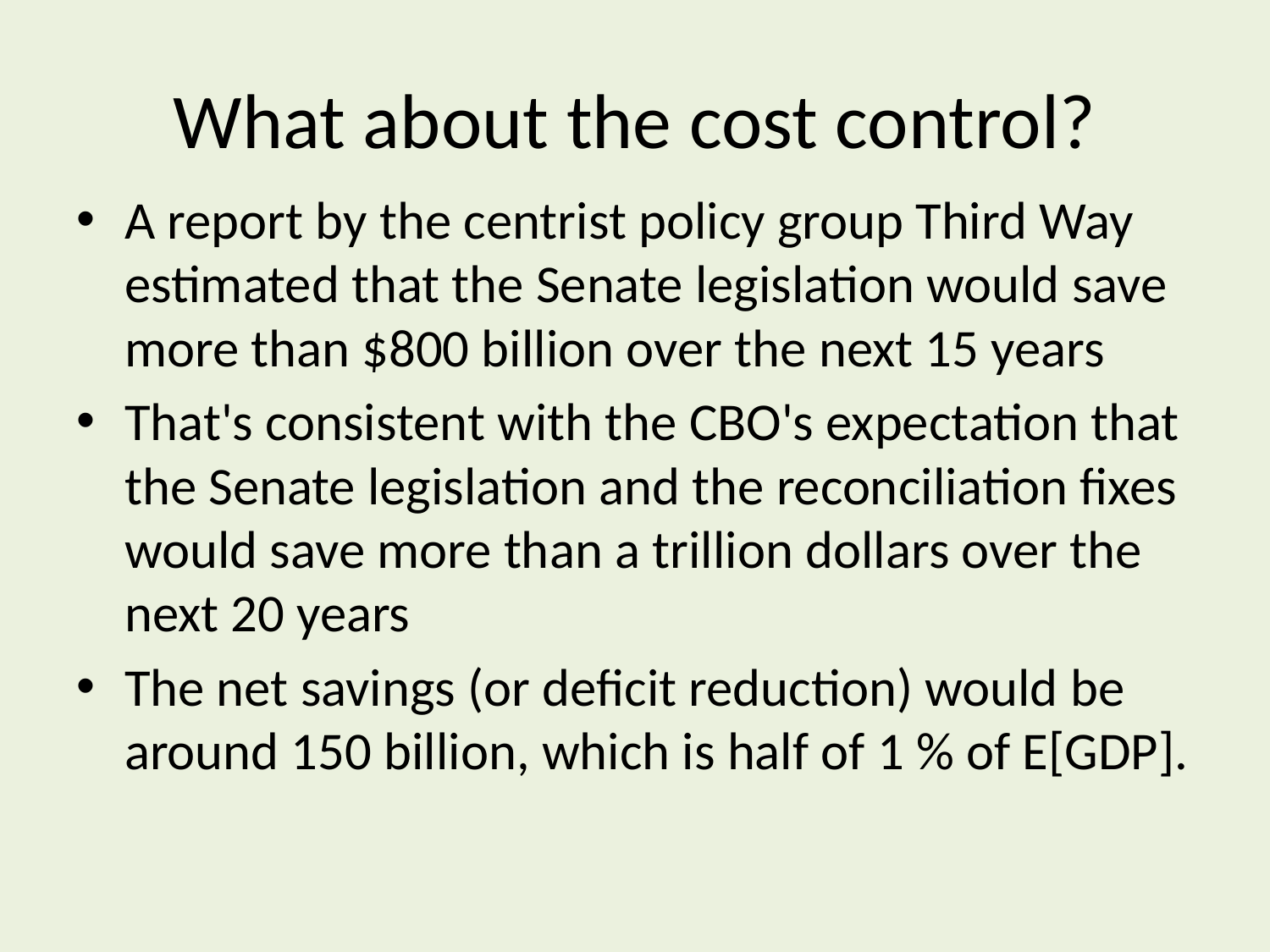

# What about the cost control?
A report by the centrist policy group Third Way estimated that the Senate legislation would save more than $800 billion over the next 15 years
That's consistent with the CBO's expectation that the Senate legislation and the reconciliation fixes would save more than a trillion dollars over the next 20 years
The net savings (or deficit reduction) would be around 150 billion, which is half of 1 % of E[GDP].